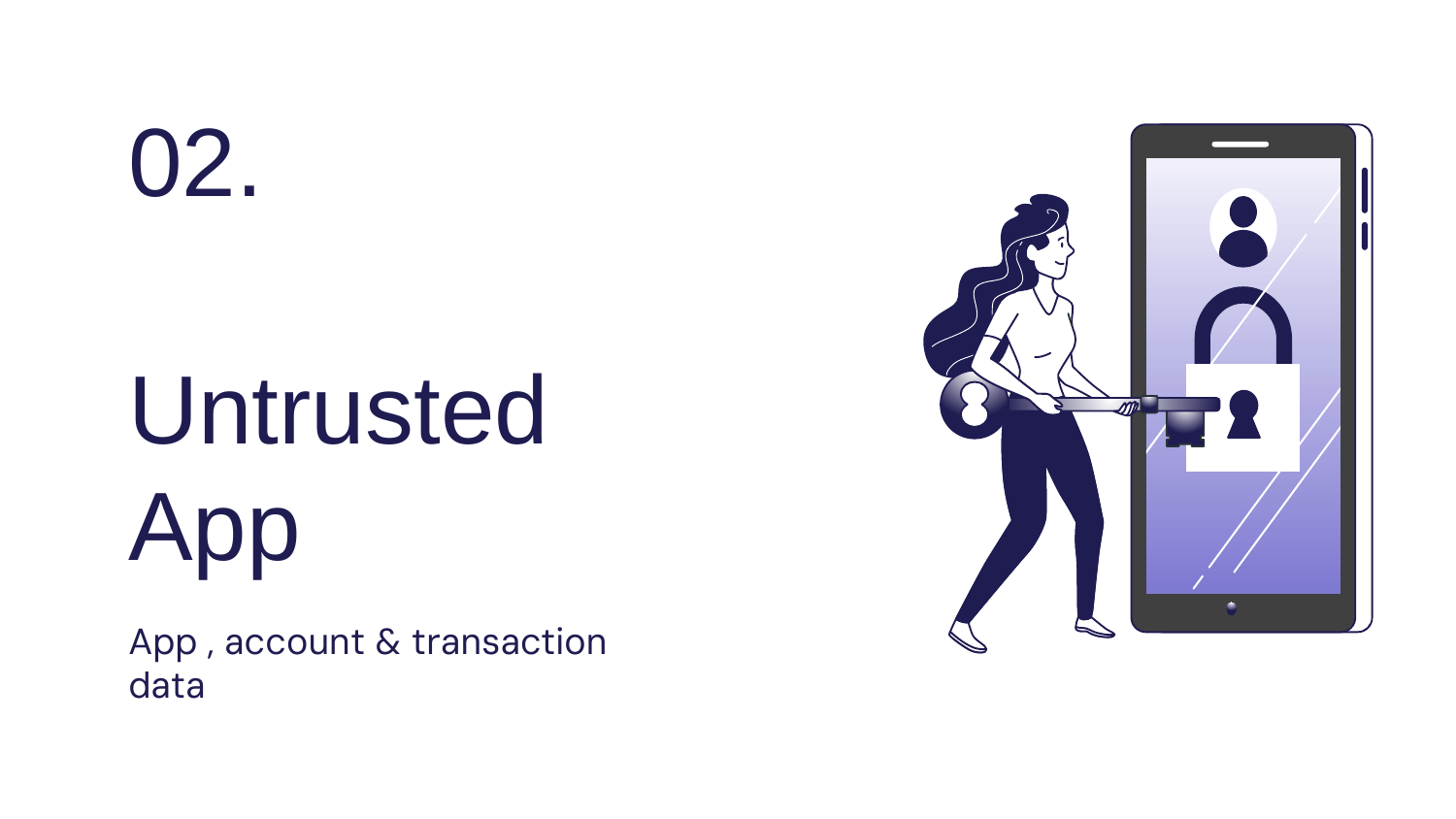

02.

# Untrusted App
App , account & transaction data